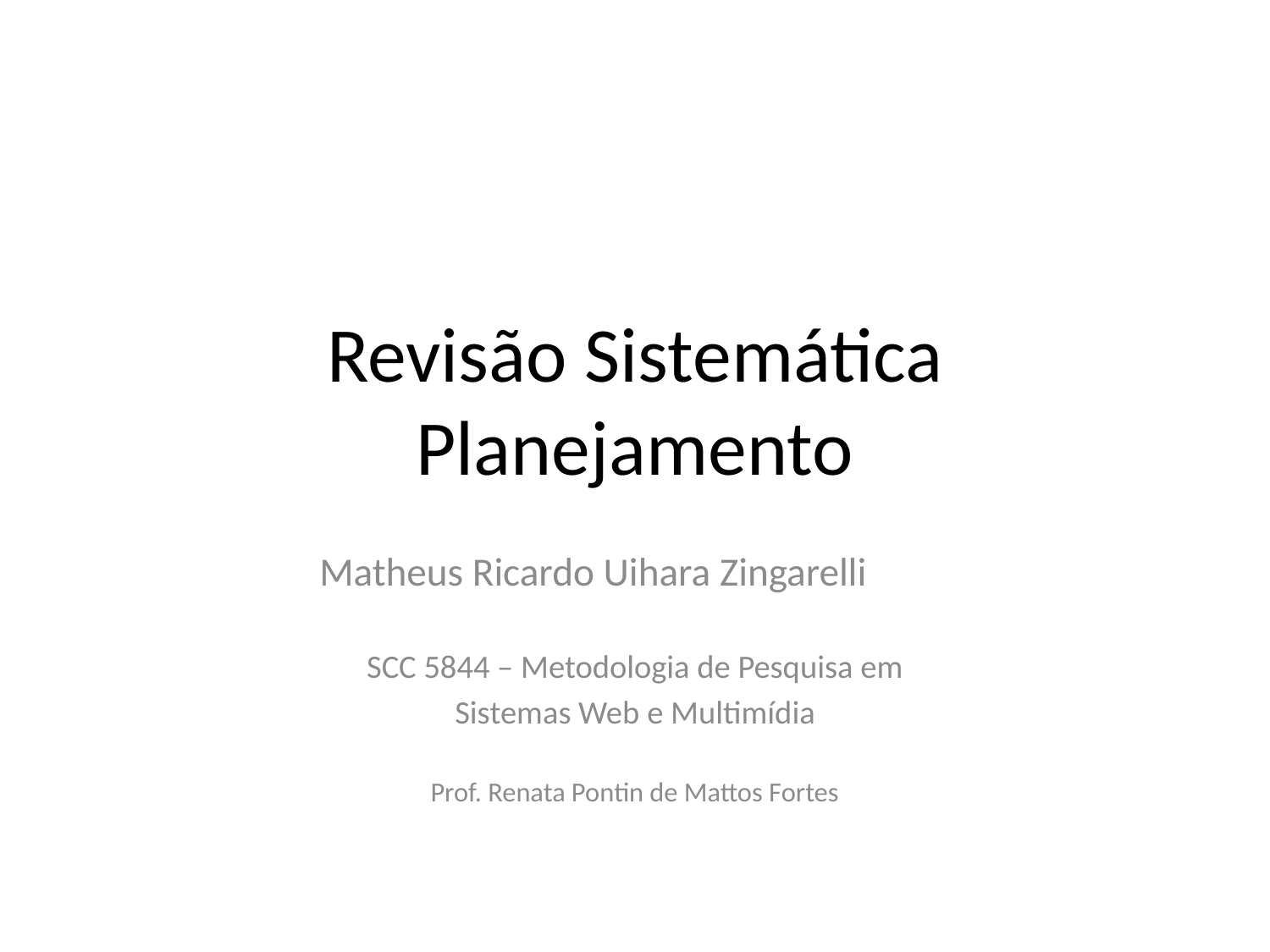

# Revisão Sistemática Planejamento
Matheus Ricardo Uihara Zingarelli

SCC 5844 – Metodologia de Pesquisa em
Sistemas Web e Multimídia

Prof. Renata Pontin de Mattos Fortes